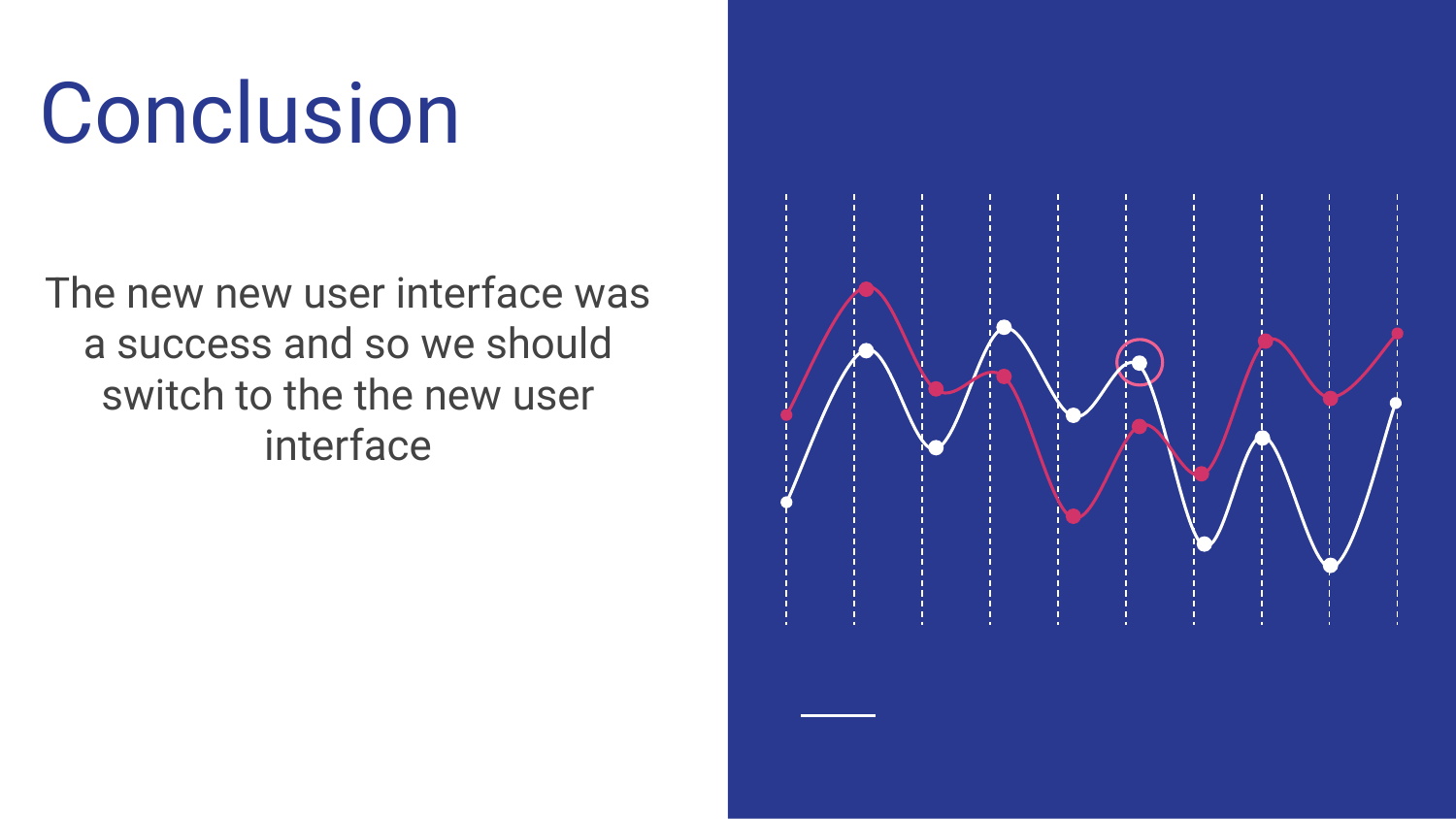

# Conclusion
The new new user interface was a success and so we should switch to the the new user interface